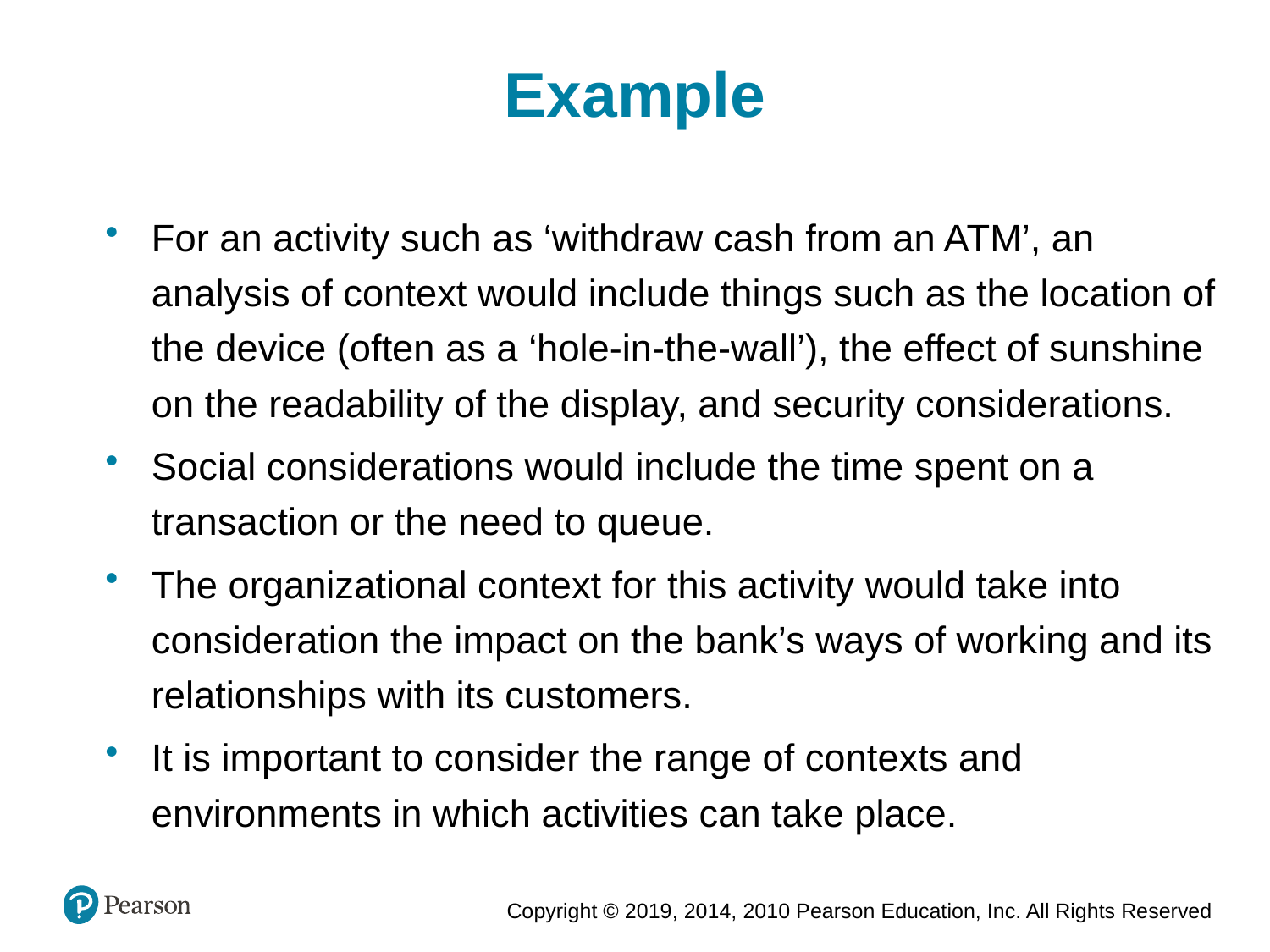

Example
For an activity such as ‘withdraw cash from an ATM’, an analysis of context would include things such as the location of the device (often as a ‘hole-in-the-wall’), the effect of sunshine on the readability of the display, and security considerations.
Social considerations would include the time spent on a transaction or the need to queue.
The organizational context for this activity would take into consideration the impact on the bank’s ways of working and its relationships with its customers.
It is important to consider the range of contexts and environments in which activities can take place.